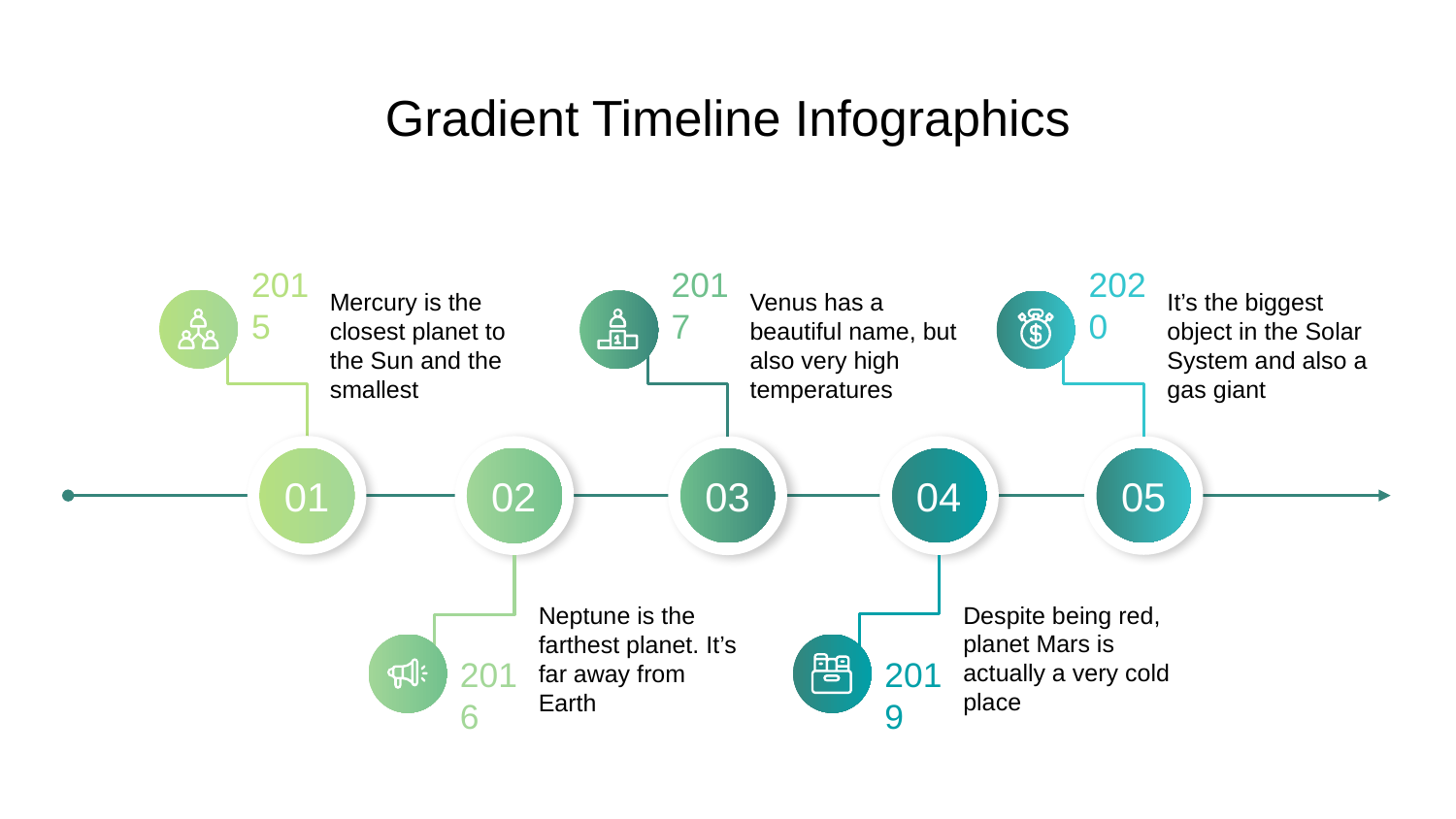

# Gradient Timeline Infographics
Mercury is the closest planet to the Sun and the smallest
Venus has a beautiful name, but also very high temperatures
It’s the biggest object in the Solar System and also a gas giant

2015
2017
2020

01
02
03
04
05
Despite being red, planet Mars is actually a very cold place
Neptune is the farthest planet. It’s far away from Earth

2016
2019